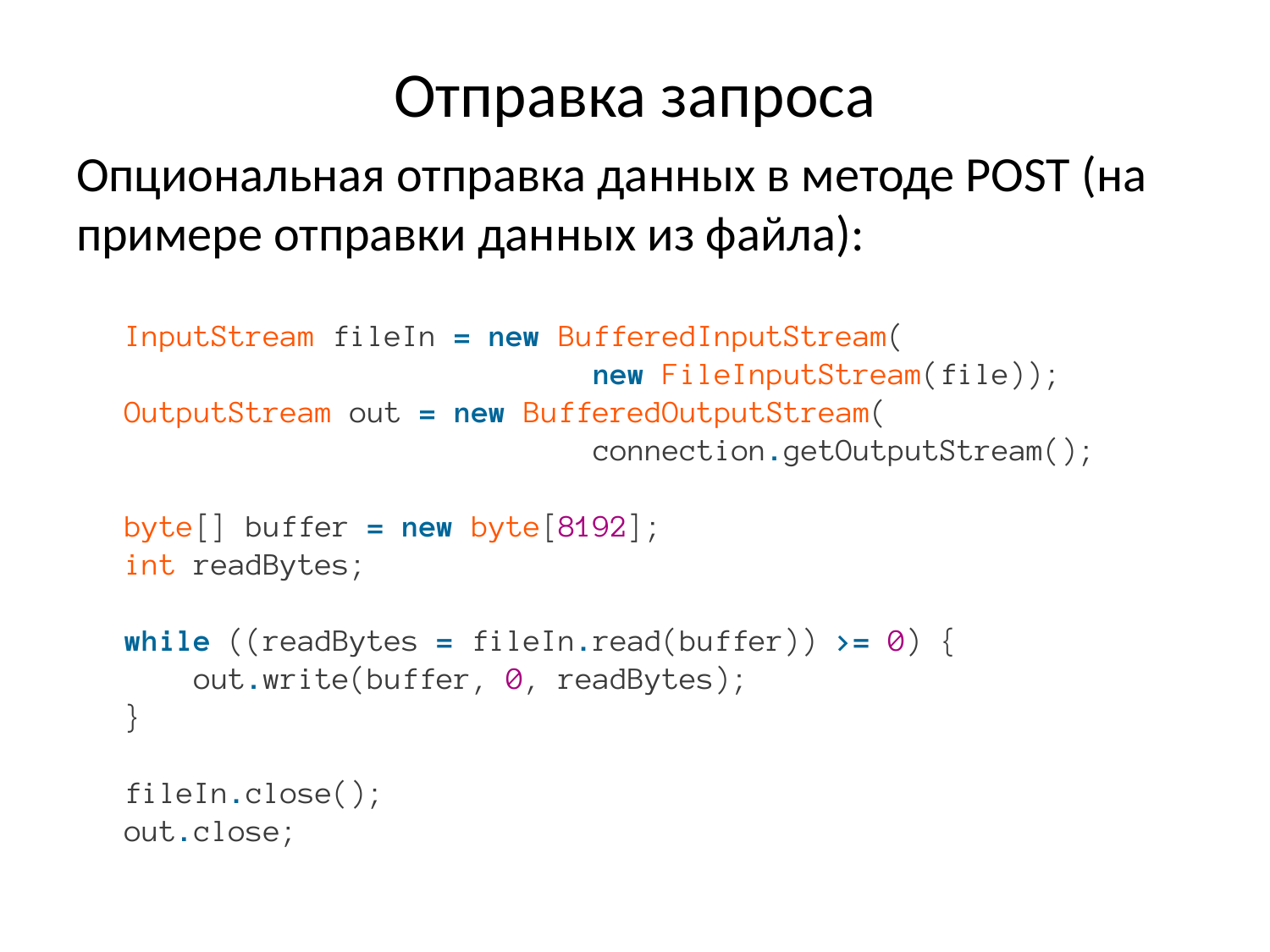

# Отправка запроса
Опциональная отправка данных в методе POST (на примере отправки данных из файла):

InputStream fileIn = new BufferedInputStream(
                           new FileInputStream(file));
OutputStream out = new BufferedOutputStream(
                           connection.getOutputStream();

byte[] buffer = new byte[8192];
int readBytes;

while ((readBytes = fileIn.read(buffer)) >= 0) {
    out.write(buffer, 0, readBytes);
}

fileIn.close();
out.close;